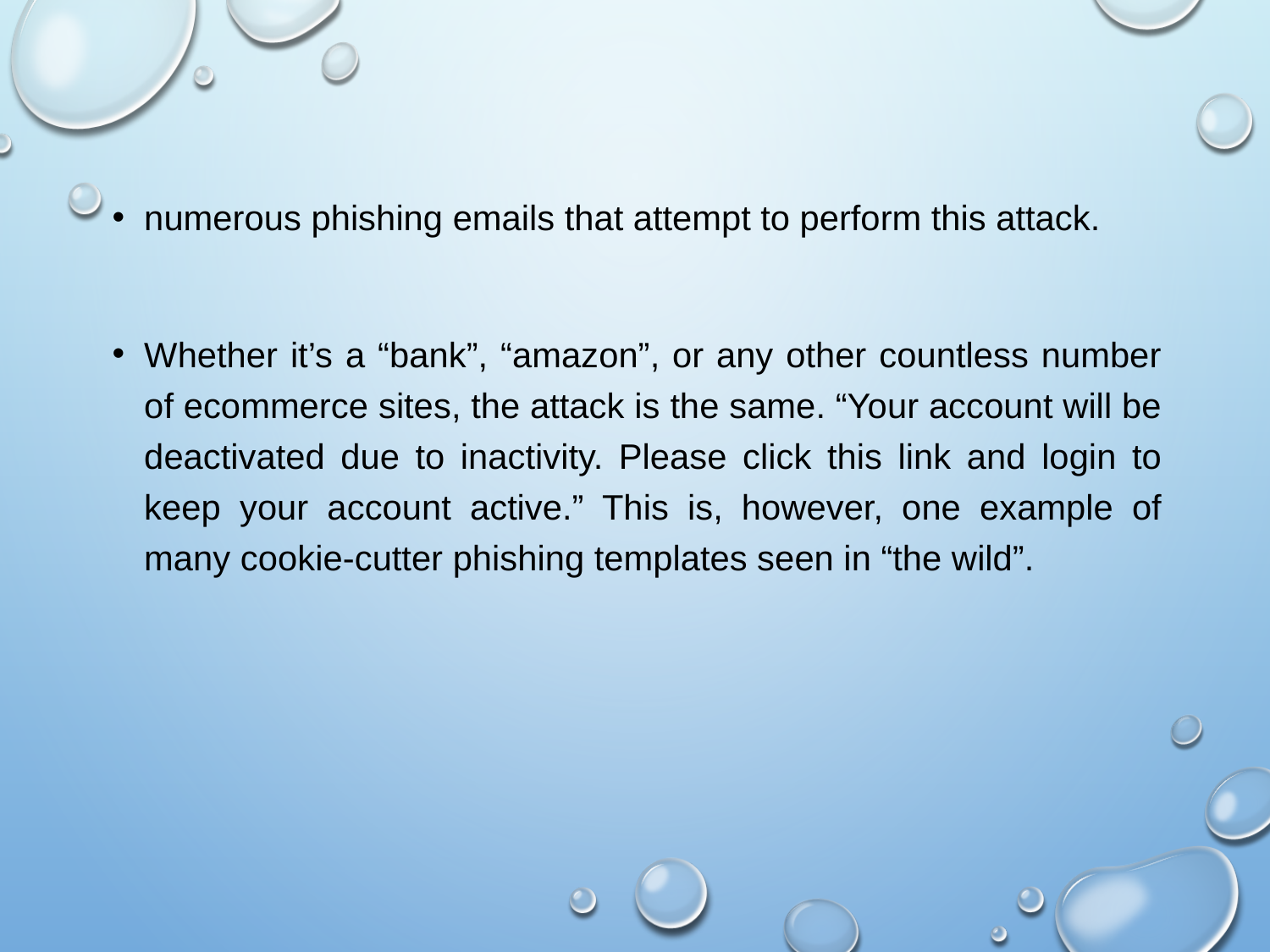

numerous phishing emails that attempt to perform this attack.

Whether it’s a “bank”, “amazon”, or any other countless number of ecommerce sites, the attack is the same. “Your account will be deactivated due to inactivity. Please click this link and login to keep your account active.” This is, however, one example of many cookie-cutter phishing templates seen in “the wild”.